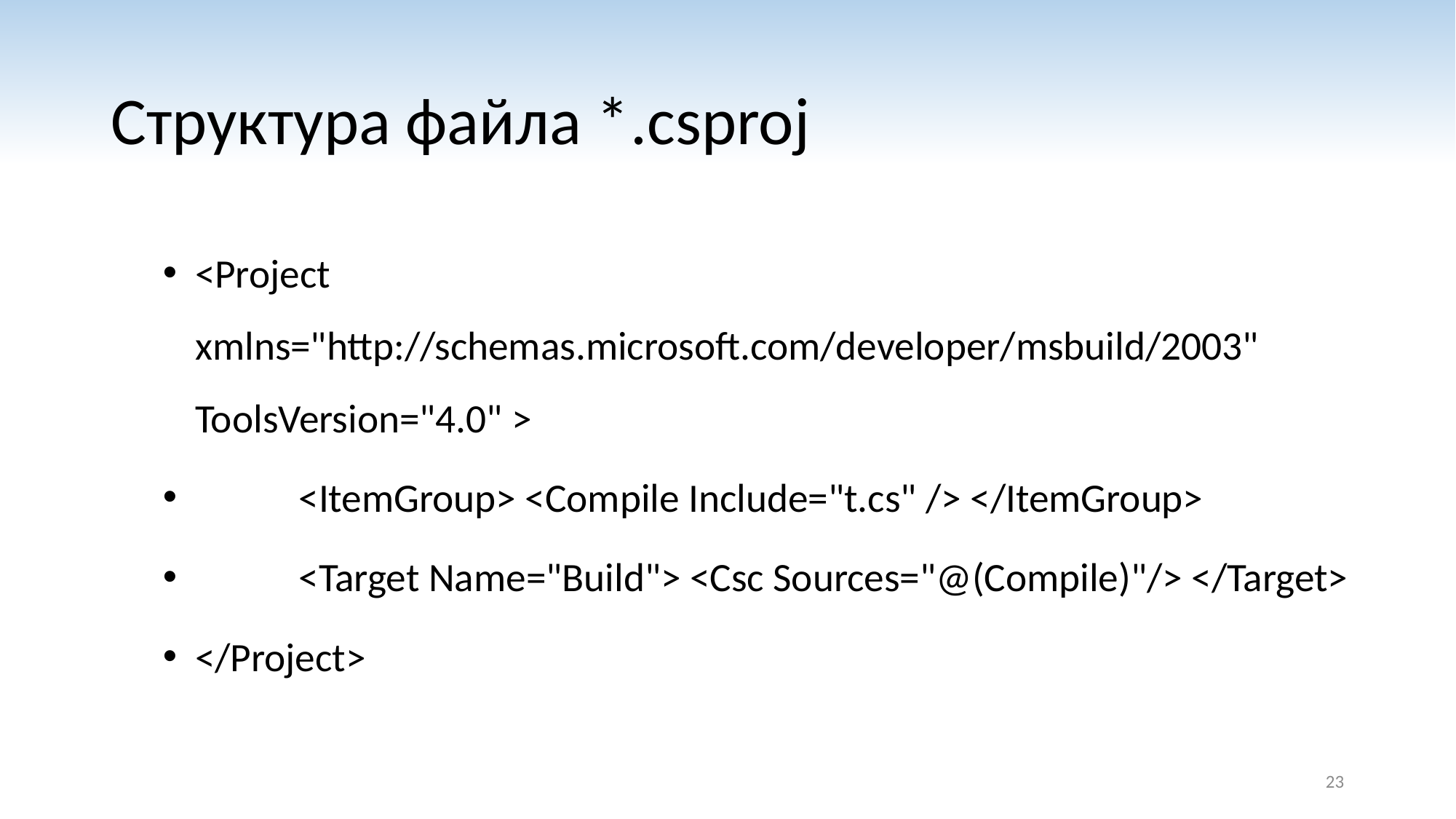

# Структура файла *.csproj
<Project xmlns="http://schemas.microsoft.com/developer/msbuild/2003" ToolsVersion="4.0" >
	<ItemGroup> <Compile Include="t.cs" /> </ItemGroup>
	<Target Name="Build"> <Csc Sources="@(Compile)"/> </Target>
</Project>
23